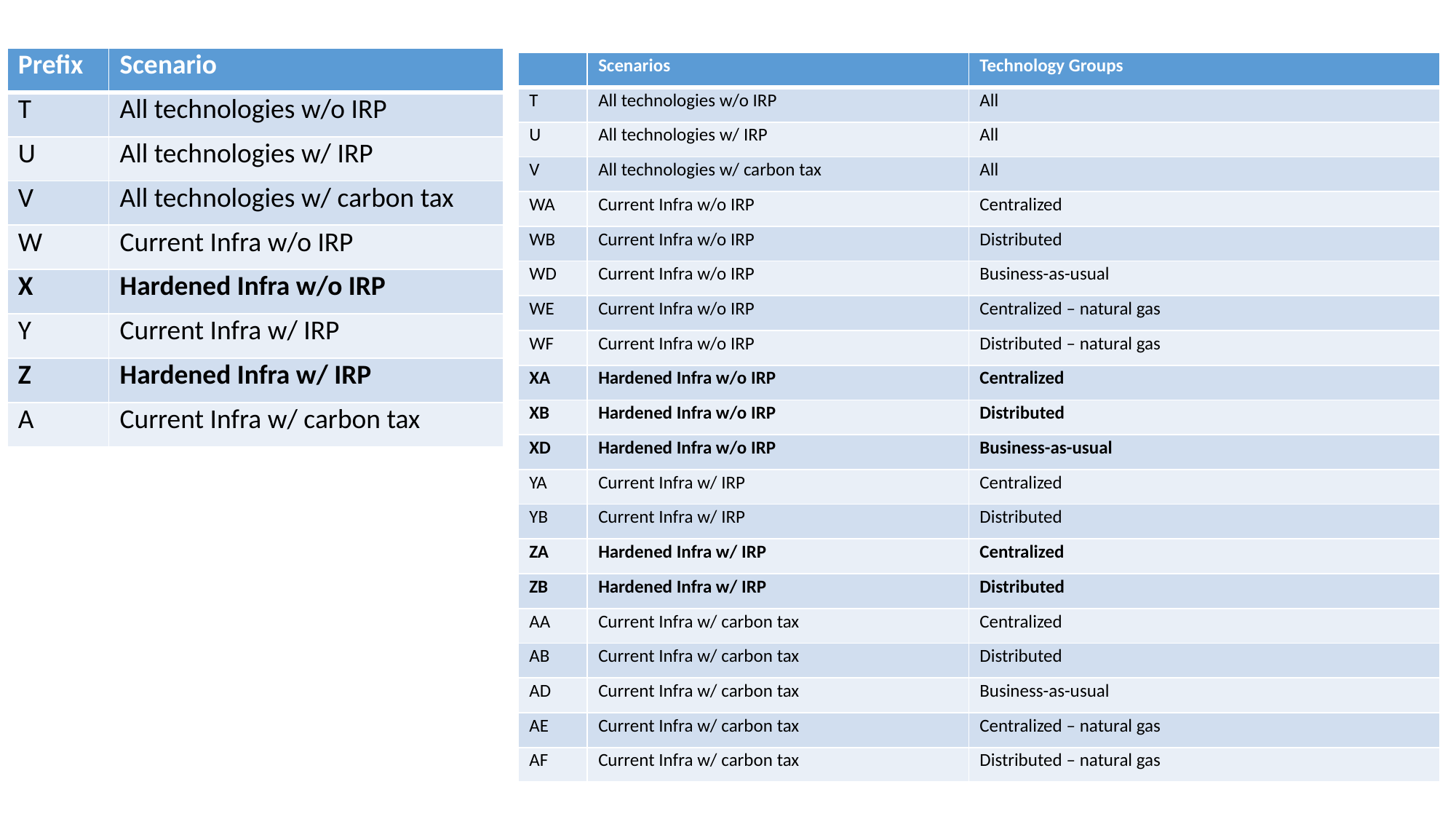

| Prefix | Scenario |
| --- | --- |
| T | All technologies w/o IRP |
| U | All technologies w/ IRP |
| V | All technologies w/ carbon tax |
| W | Current Infra w/o IRP |
| X | Hardened Infra w/o IRP |
| Y | Current Infra w/ IRP |
| Z | Hardened Infra w/ IRP |
| A | Current Infra w/ carbon tax |
|  | Scenarios | Technology Groups |
| --- | --- | --- |
| T | All technologies w/o IRP | All |
| U | All technologies w/ IRP | All |
| V | All technologies w/ carbon tax | All |
| WA | Current Infra w/o IRP | Centralized |
| WB | Current Infra w/o IRP | Distributed |
| WD | Current Infra w/o IRP | Business-as-usual |
| WE | Current Infra w/o IRP | Centralized – natural gas |
| WF | Current Infra w/o IRP | Distributed – natural gas |
| XA | Hardened Infra w/o IRP | Centralized |
| XB | Hardened Infra w/o IRP | Distributed |
| XD | Hardened Infra w/o IRP | Business-as-usual |
| YA | Current Infra w/ IRP | Centralized |
| YB | Current Infra w/ IRP | Distributed |
| ZA | Hardened Infra w/ IRP | Centralized |
| ZB | Hardened Infra w/ IRP | Distributed |
| AA | Current Infra w/ carbon tax | Centralized |
| AB | Current Infra w/ carbon tax | Distributed |
| AD | Current Infra w/ carbon tax | Business-as-usual |
| AE | Current Infra w/ carbon tax | Centralized – natural gas |
| AF | Current Infra w/ carbon tax | Distributed – natural gas |